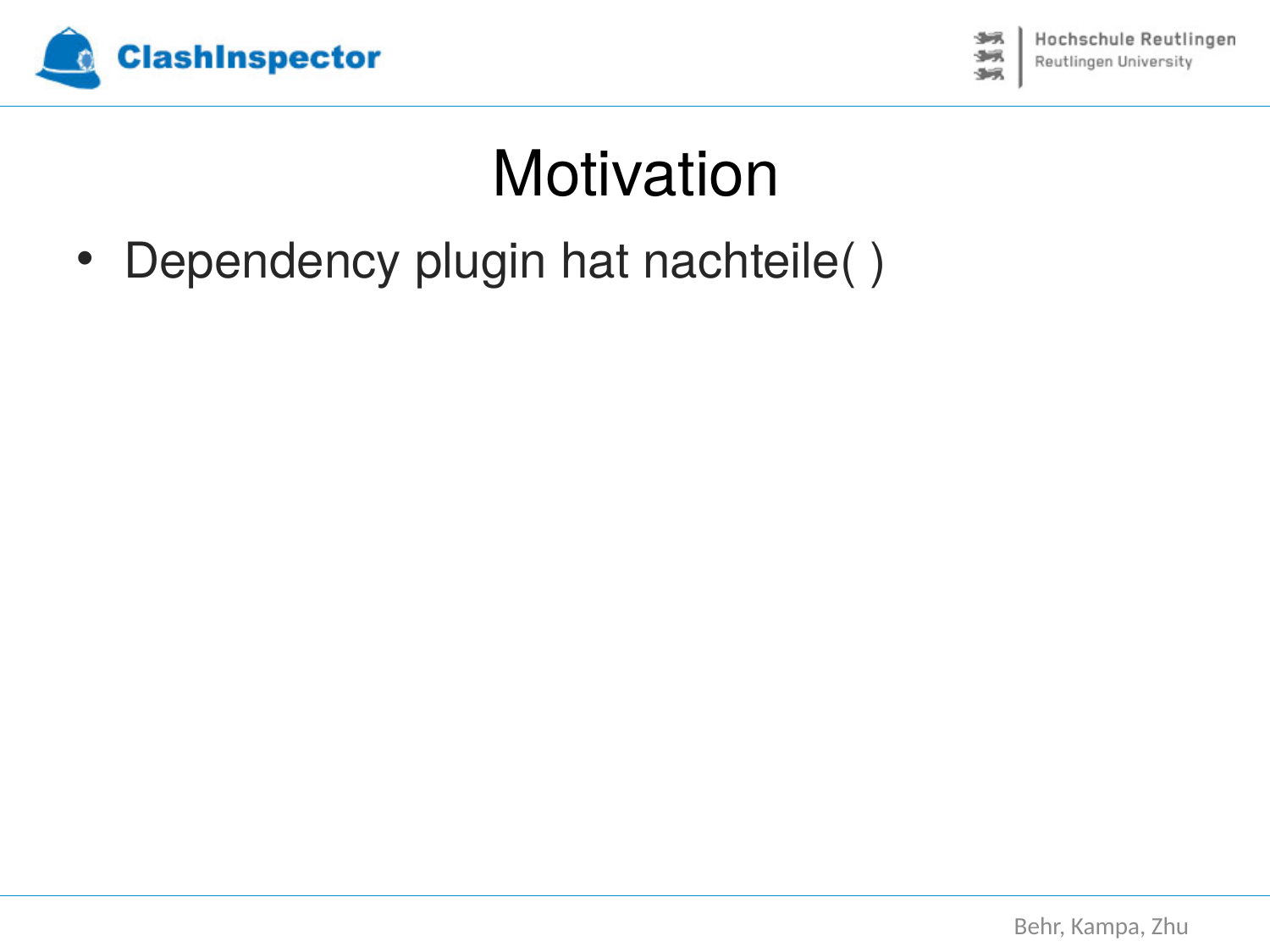

# Motivation
Dependency plugin hat nachteile( )

Behr, Kampa, Zhu